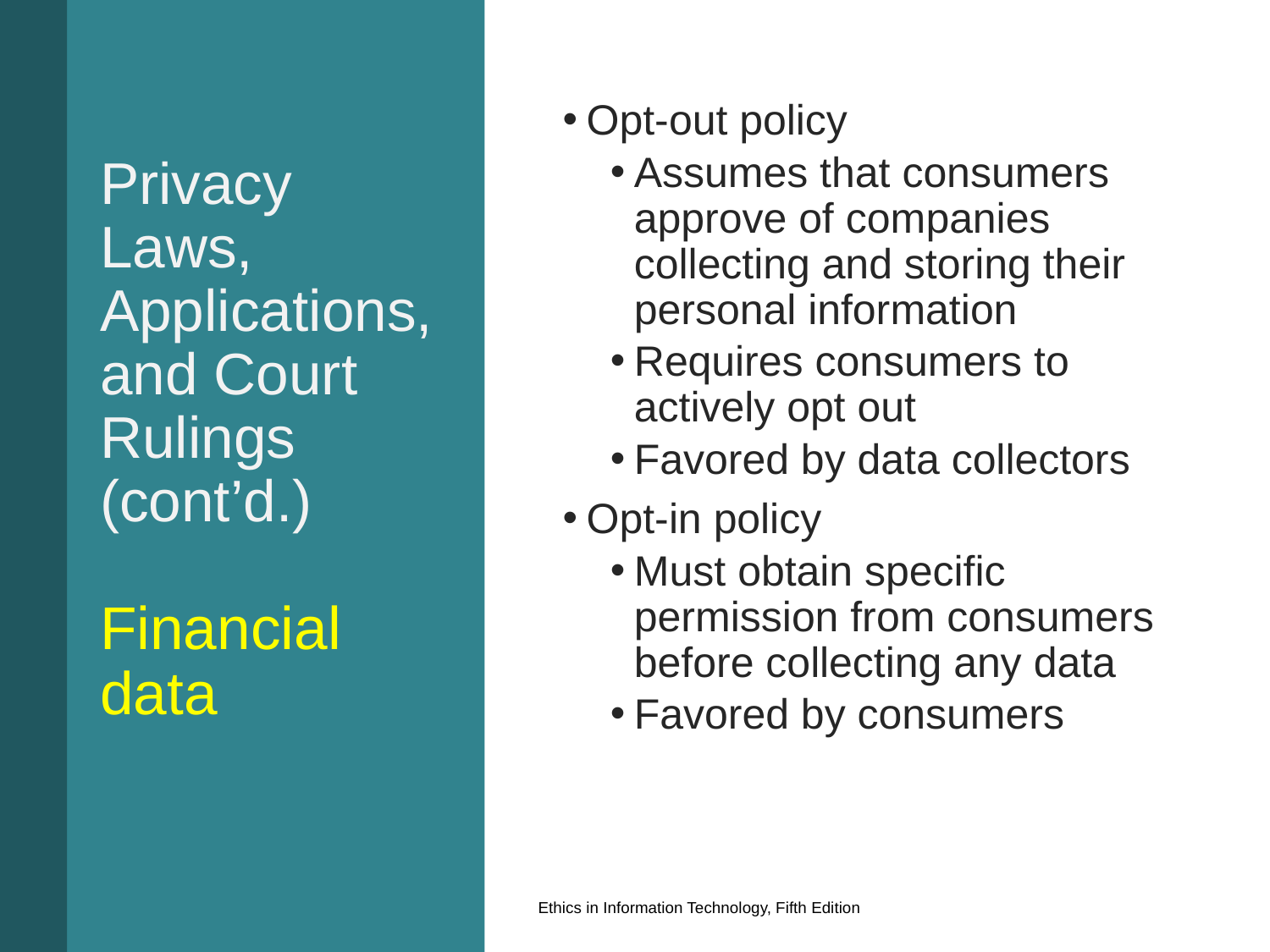

Opt-out policy
Assumes that consumers approve of companies collecting and storing their personal information
Requires consumers to actively opt out
Favored by data collectors
Opt-in policy
Must obtain specific permission from consumers before collecting any data
Favored by consumers

# Privacy Laws, Applications, and Court Rulings (cont’d.) Financial data
Ethics in Information Technology, Fifth Edition